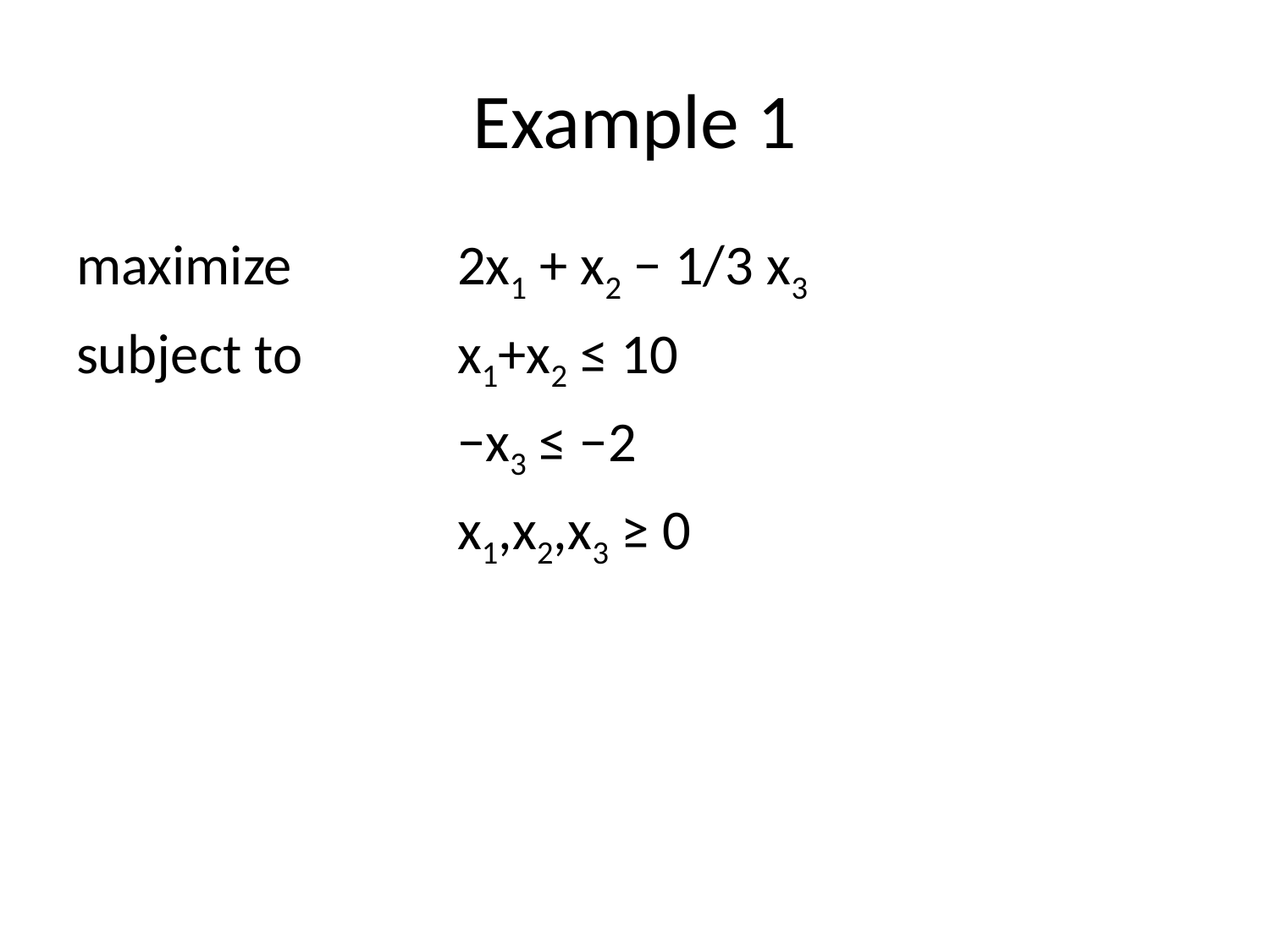

# Example 1
maximize 		2x1 + x2 − 1/3 x3
subject to		x1+x2 ≤ 10
			−x3 ≤ −2
			x1,x2,x3 ≥ 0